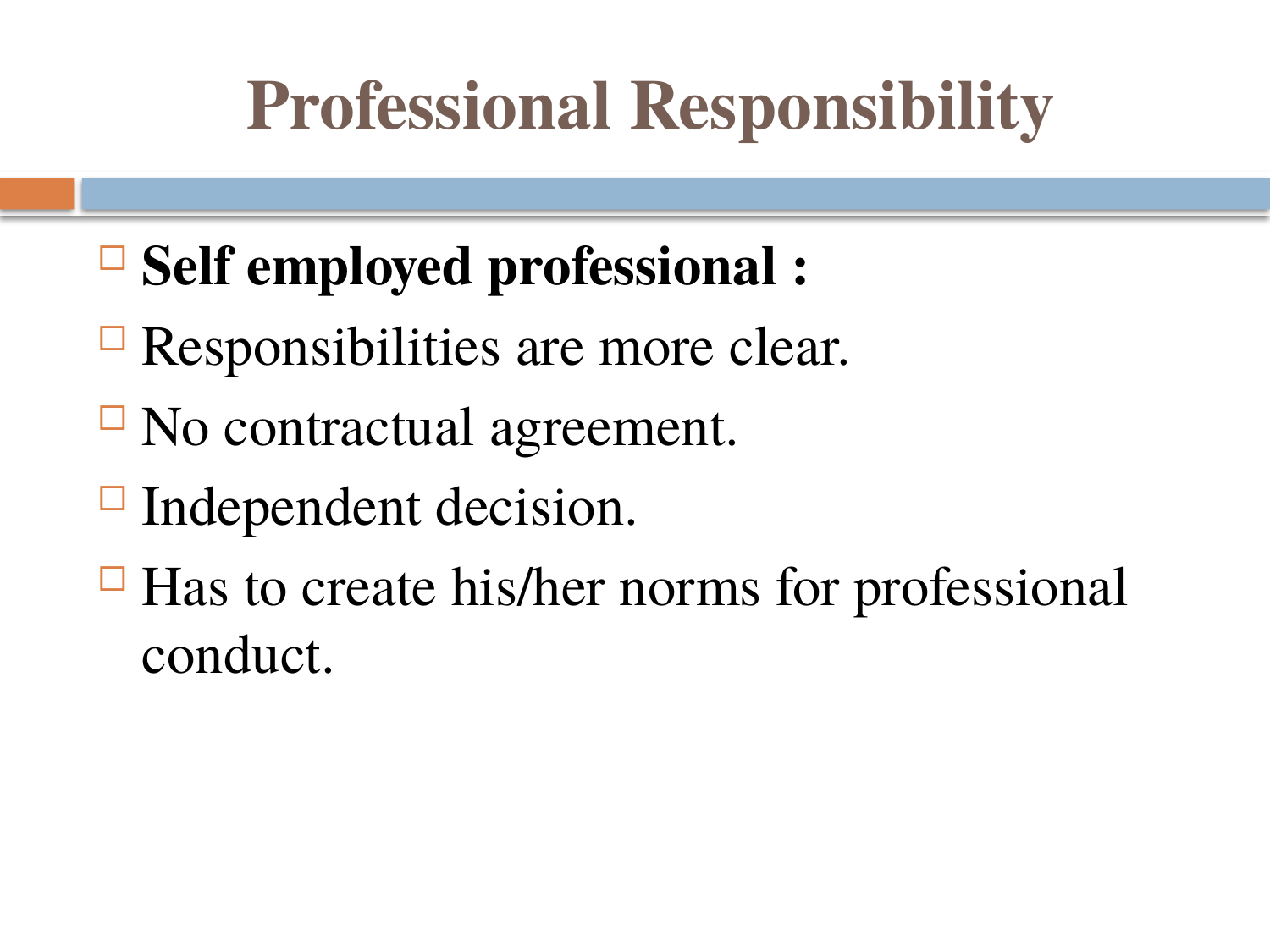

# Professional Responsibility
Self employed professional :
Responsibilities are more clear.
No contractual agreement.
Independent decision.
Has to create his/her norms for professional conduct.